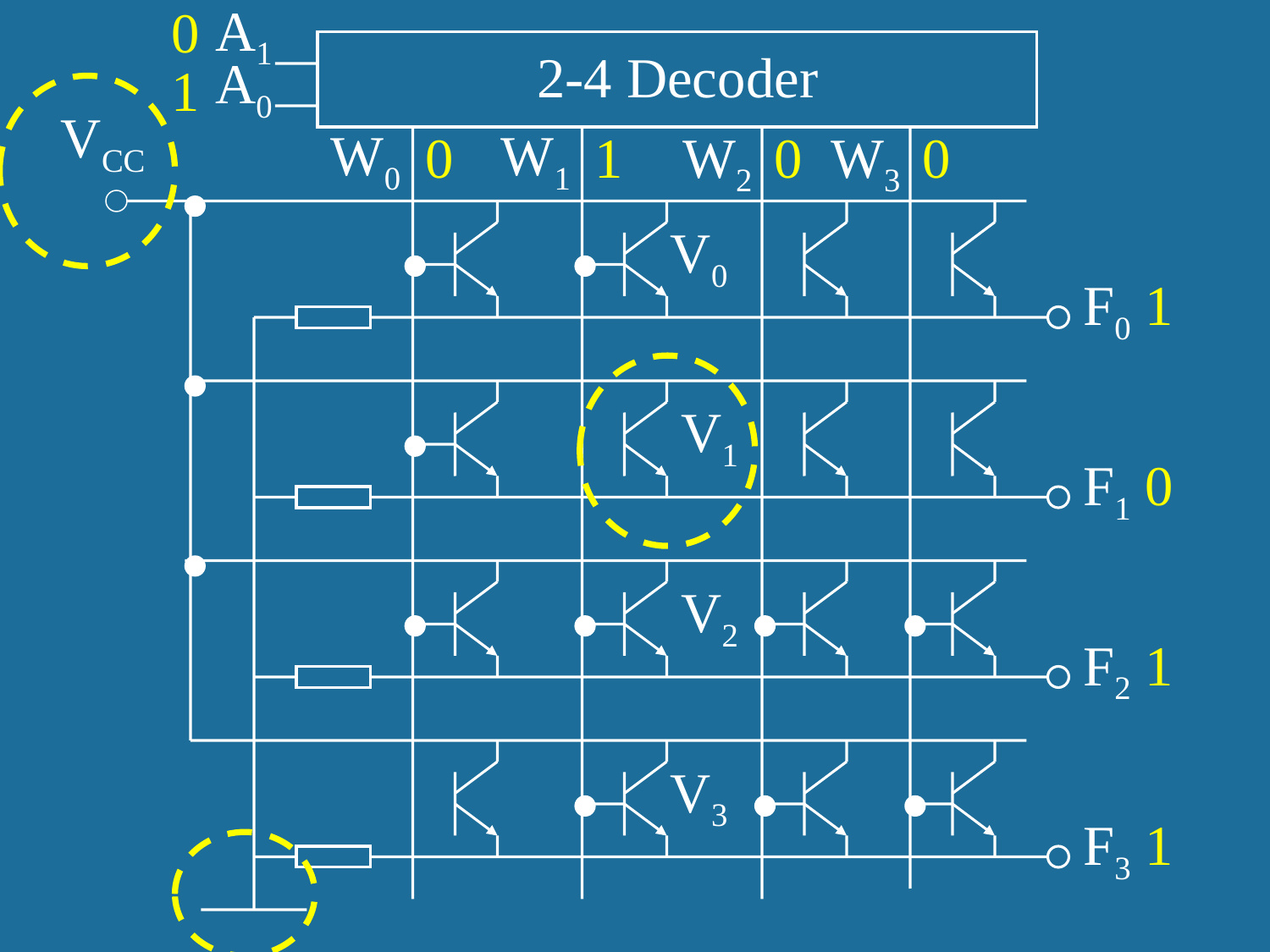

A1
0

2-4 Decoder
A0
1

VCC

W0
W1
0
1
W2
0
W3
0

V0

F0
1

V1

F1
0

V2

F2
1

V3

F3
1